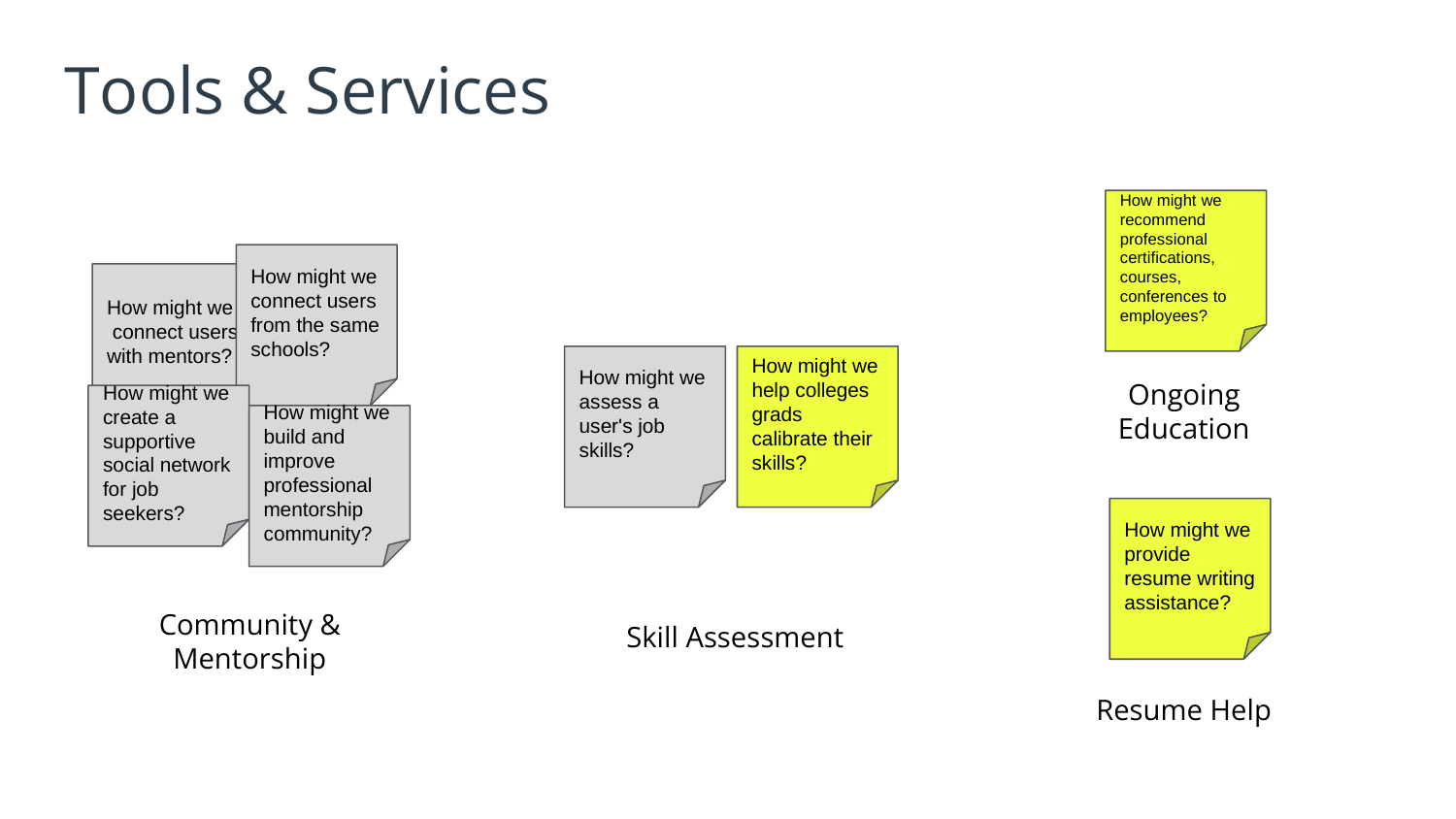

Tools & Services
How might we recommend professional certifications, courses, conferences to employees?
How might we connect users from the same schools?
How might we  connect users with mentors?
How might we assess a user's job skills?
How might we help colleges grads calibrate their skills?
Ongoing Education
How might we create a supportive social network for job seekers?
How might we build and improve professional mentorship community?
How might we provide resume writing assistance?
Community & Mentorship
Skill Assessment
Resume Help